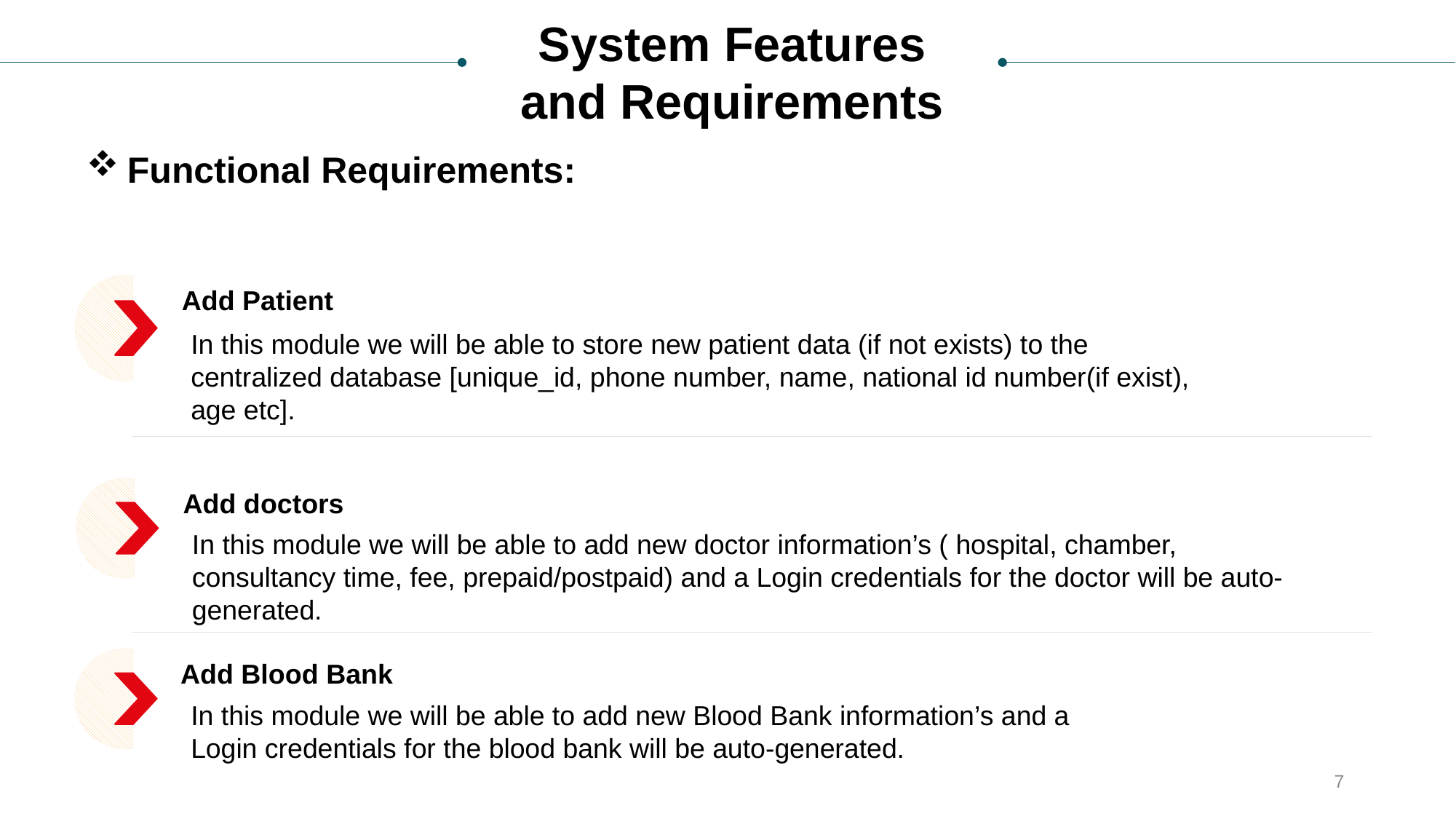

System Features and Requirements

Functional Requirements:

Add Patient

In this module we will be able to store new patient data (if not exists) to the centralized database [unique_id, phone number, name, national id number(if exist), age etc].

Add doctors

In this module we will be able to add new doctor information’s ( hospital, chamber, consultancy time, fee, prepaid/postpaid) and a Login credentials for the doctor will be auto-generated.

Add Blood Bank

In this module we will be able to add new Blood Bank information’s and a Login credentials for the blood bank will be auto-generated.
7